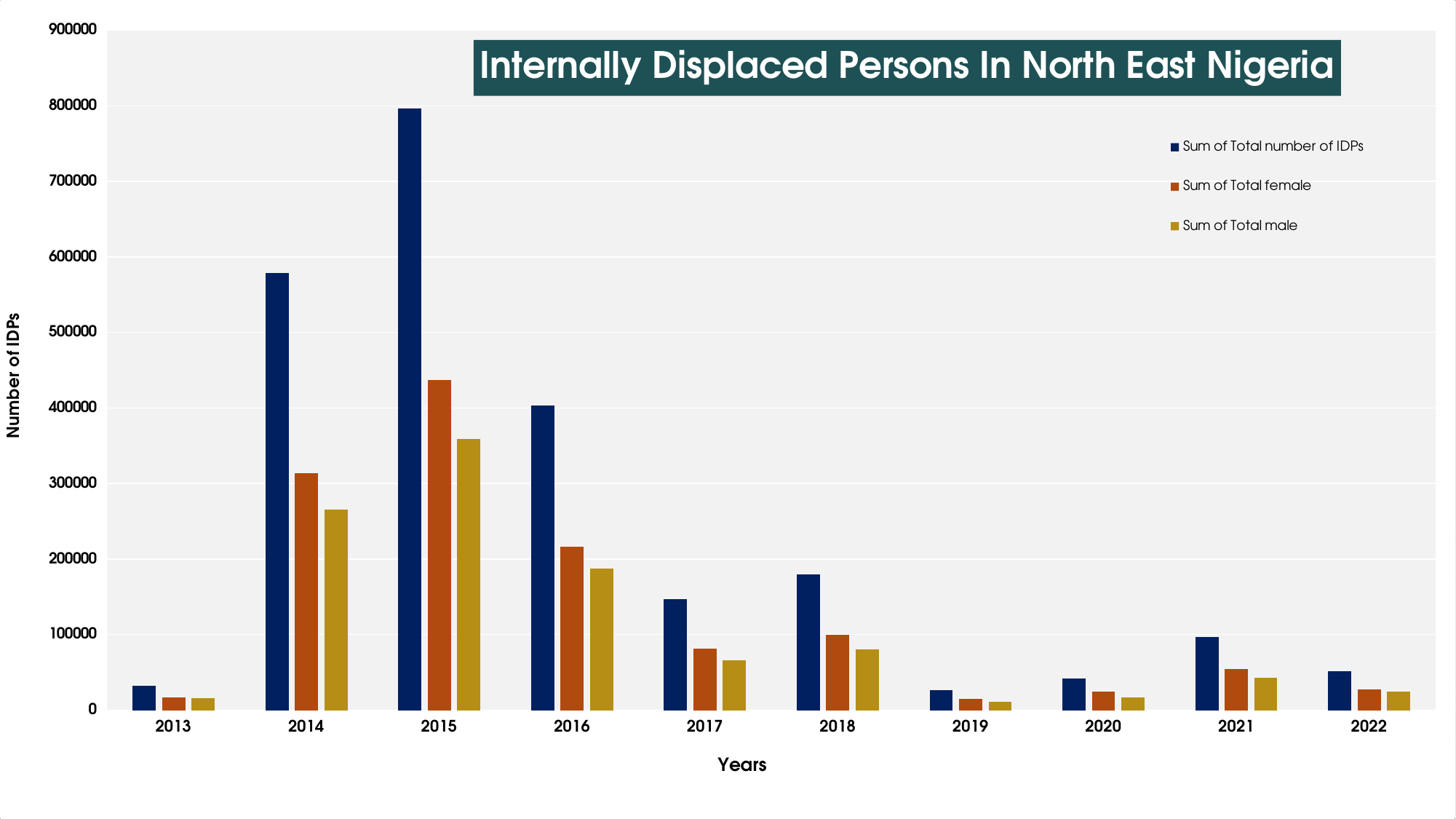

### Chart: Internally Displaced Persons In North East Nigeria

| Category | Sum of Total number of IDPs | Sum of Total female | Sum of Total male |
|---|---|---|---|
| 2013 | 32460.0 | 17039.0 | 15421.0 |
| 2014 | 578859.0 | 313587.0 | 265272.0 |
| 2015 | 796670.0 | 437331.0 | 359339.0 |
| 2016 | 403558.0 | 216558.0 | 187000.0 |
| 2017 | 147328.0 | 81111.0 | 66217.0 |
| 2018 | 180076.0 | 99275.0 | 80801.0 |
| 2019 | 26276.0 | 15243.0 | 11033.0 |
| 2020 | 41668.0 | 24757.0 | 16911.0 |
| 2021 | 96991.0 | 54301.0 | 42690.0 |
| 2022 | 51692.0 | 27505.0 | 24187.0 |
#